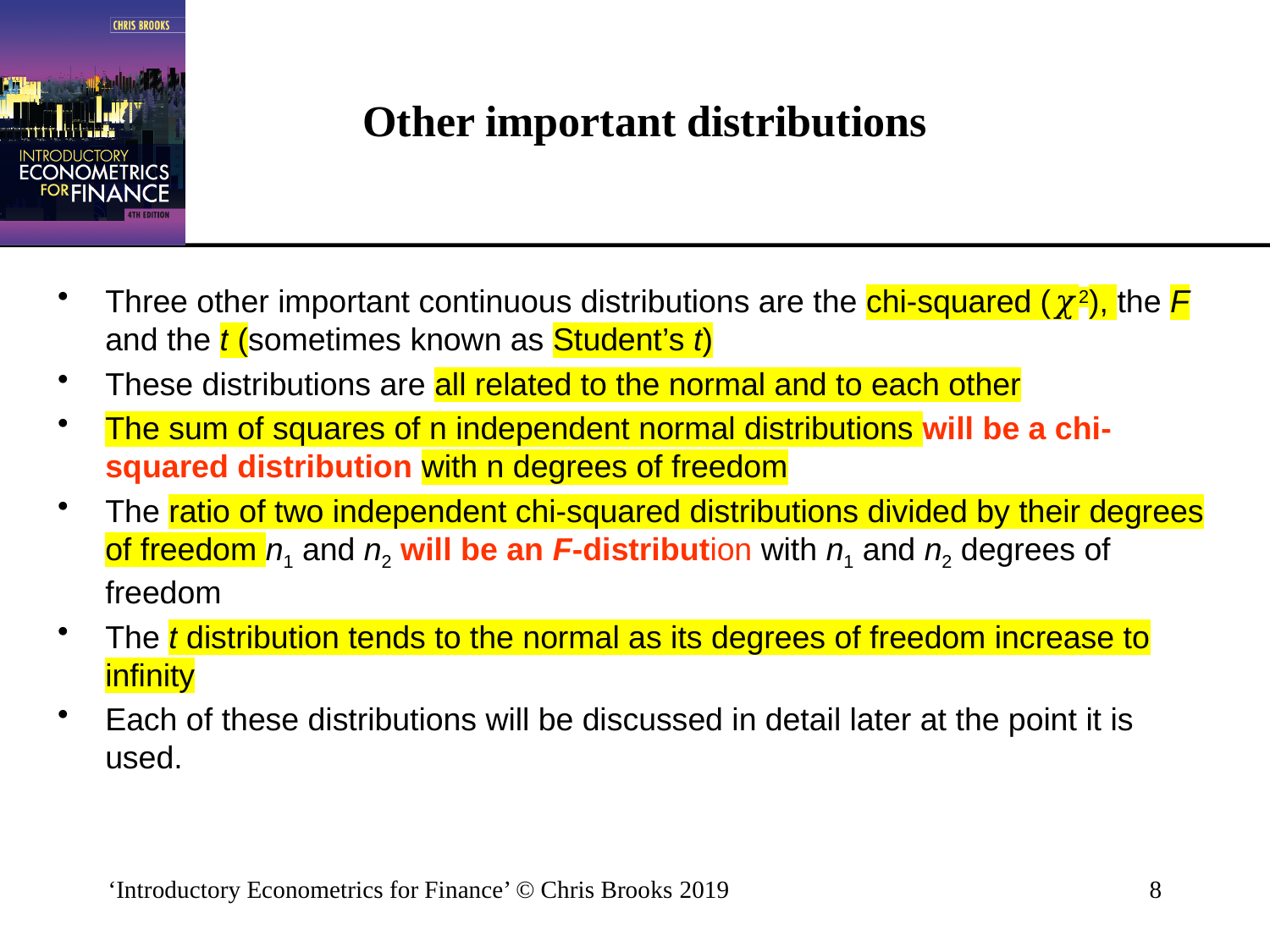

# Other important distributions
Three other important continuous distributions are the chi-squared (𝜒2), the F and the t (sometimes known as Student’s t)
These distributions are all related to the normal and to each other
The sum of squares of n independent normal distributions will be a chi-squared distribution with n degrees of freedom
The ratio of two independent chi-squared distributions divided by their degrees of freedom n1 and n2 will be an F-distribution with n1 and n2 degrees of freedom
The t distribution tends to the normal as its degrees of freedom increase to infinity
Each of these distributions will be discussed in detail later at the point it is used.
‘Introductory Econometrics for Finance’ © Chris Brooks 2019
8